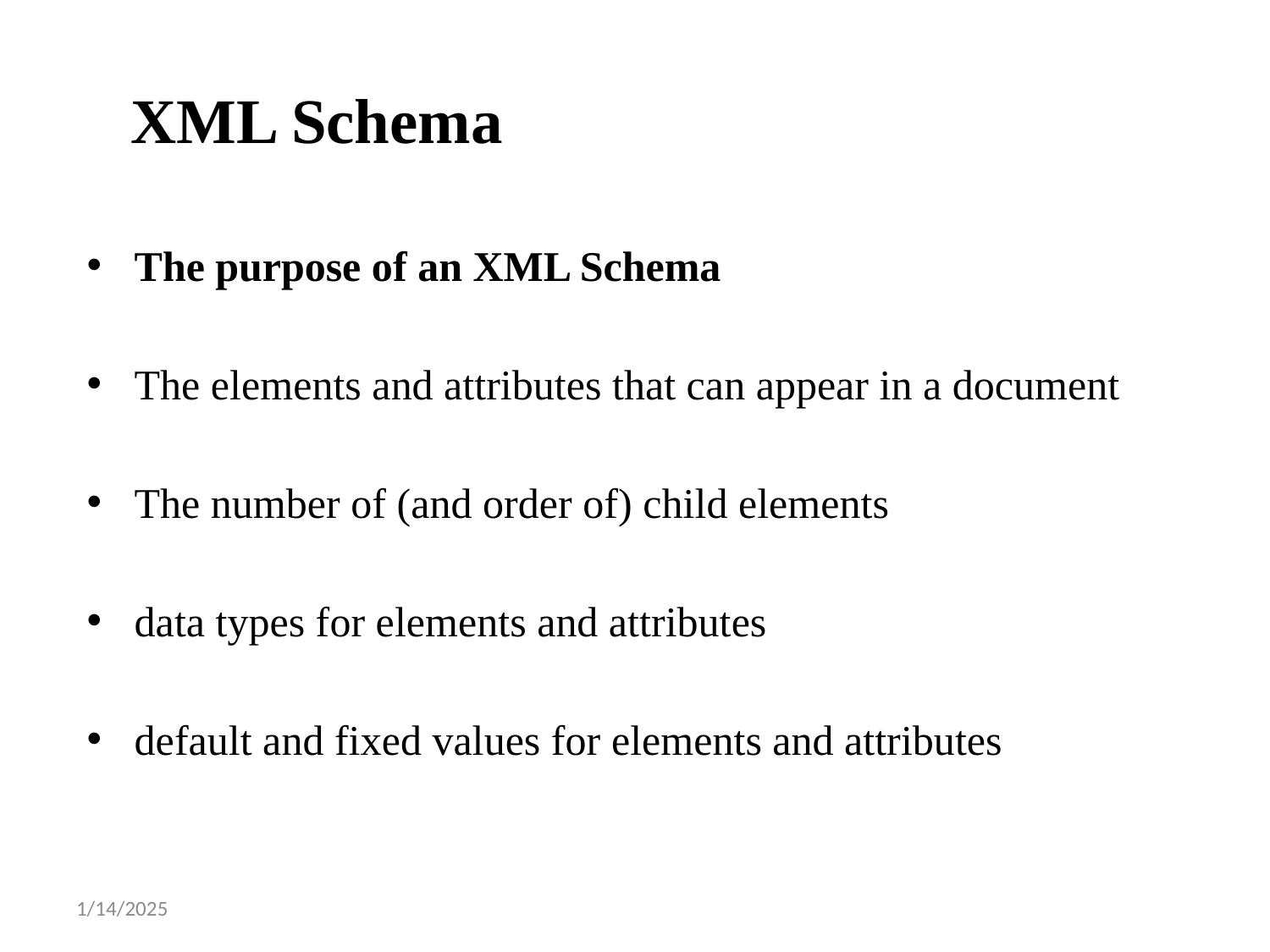

XML Schema

The purpose of an XML Schema

The elements and attributes that can appear in a document

The number of (and order of) child elements

data types for elements and attributes

default and fixed values for elements and attributes

1/14/2025